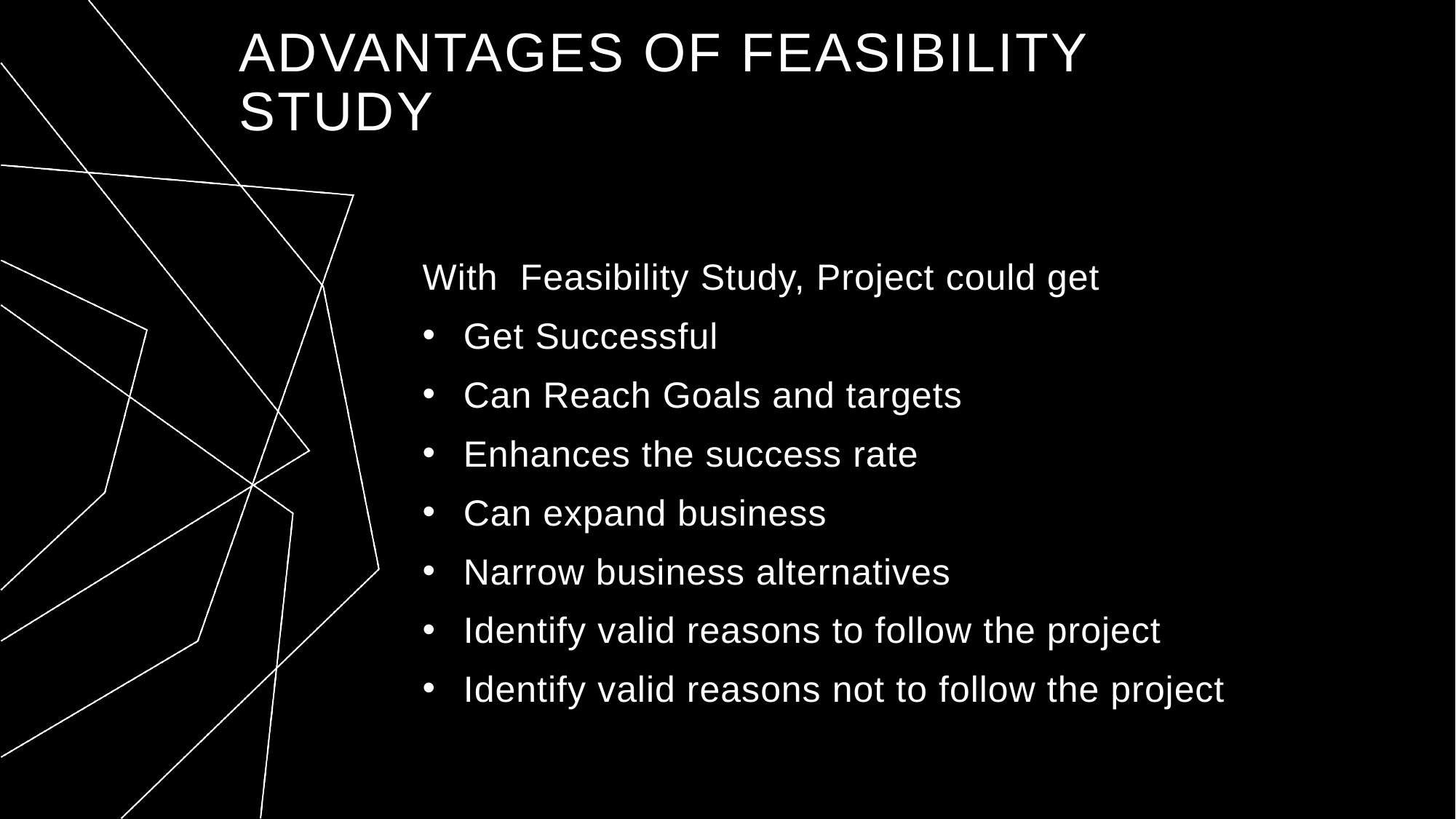

# Advantages of feasibility study
With  Feasibility Study, Project could get
Get Successful
Can Reach Goals and targets
Enhances the success rate
Can expand business
Narrow business alternatives
Identify valid reasons to follow the project
Identify valid reasons not to follow the project